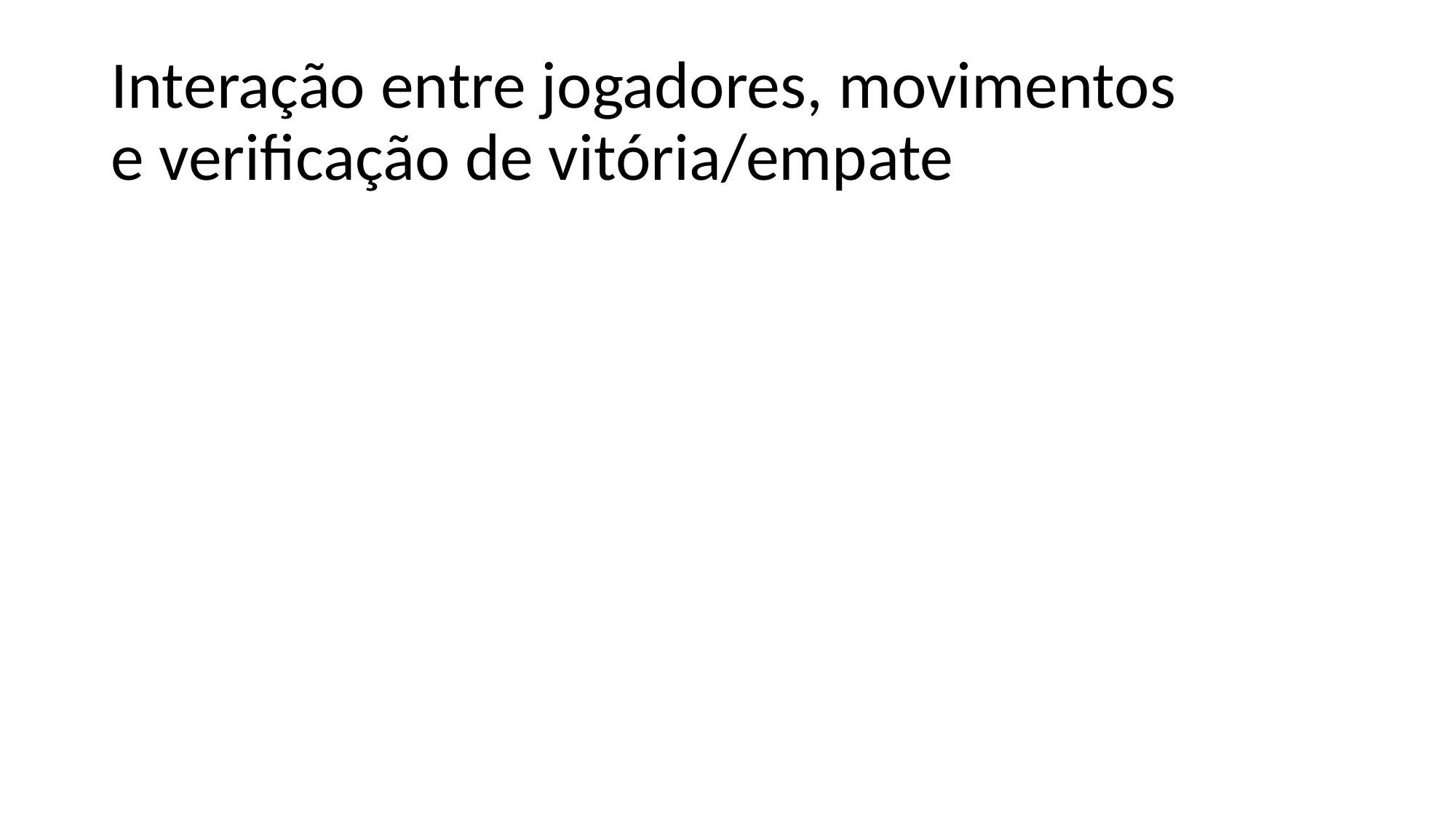

# Interação entre jogadores, movimentos e verificação de vitória/empate